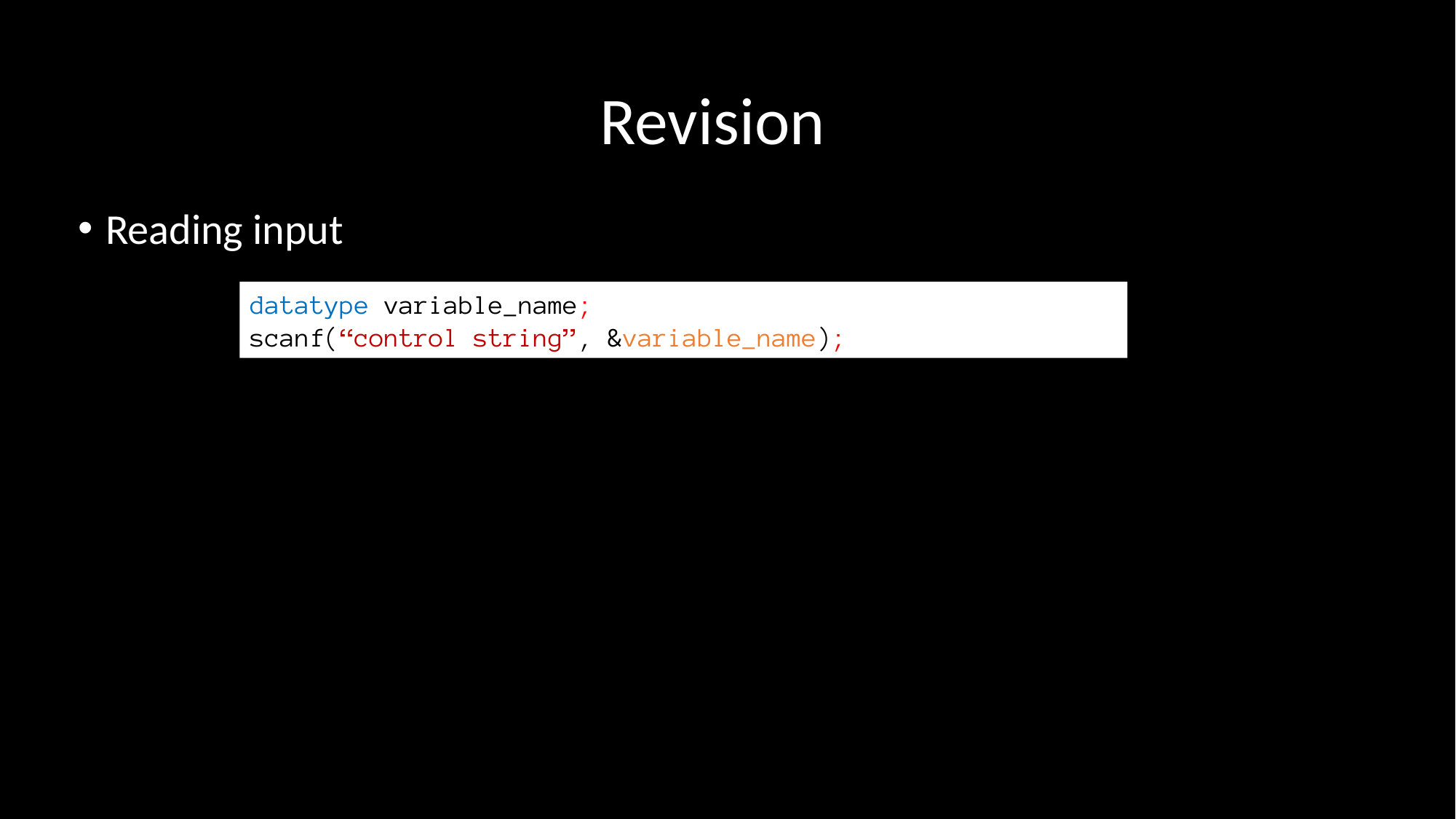

# Revision
Reading input
datatype variable_name;
scanf(“control string”, &variable_name);